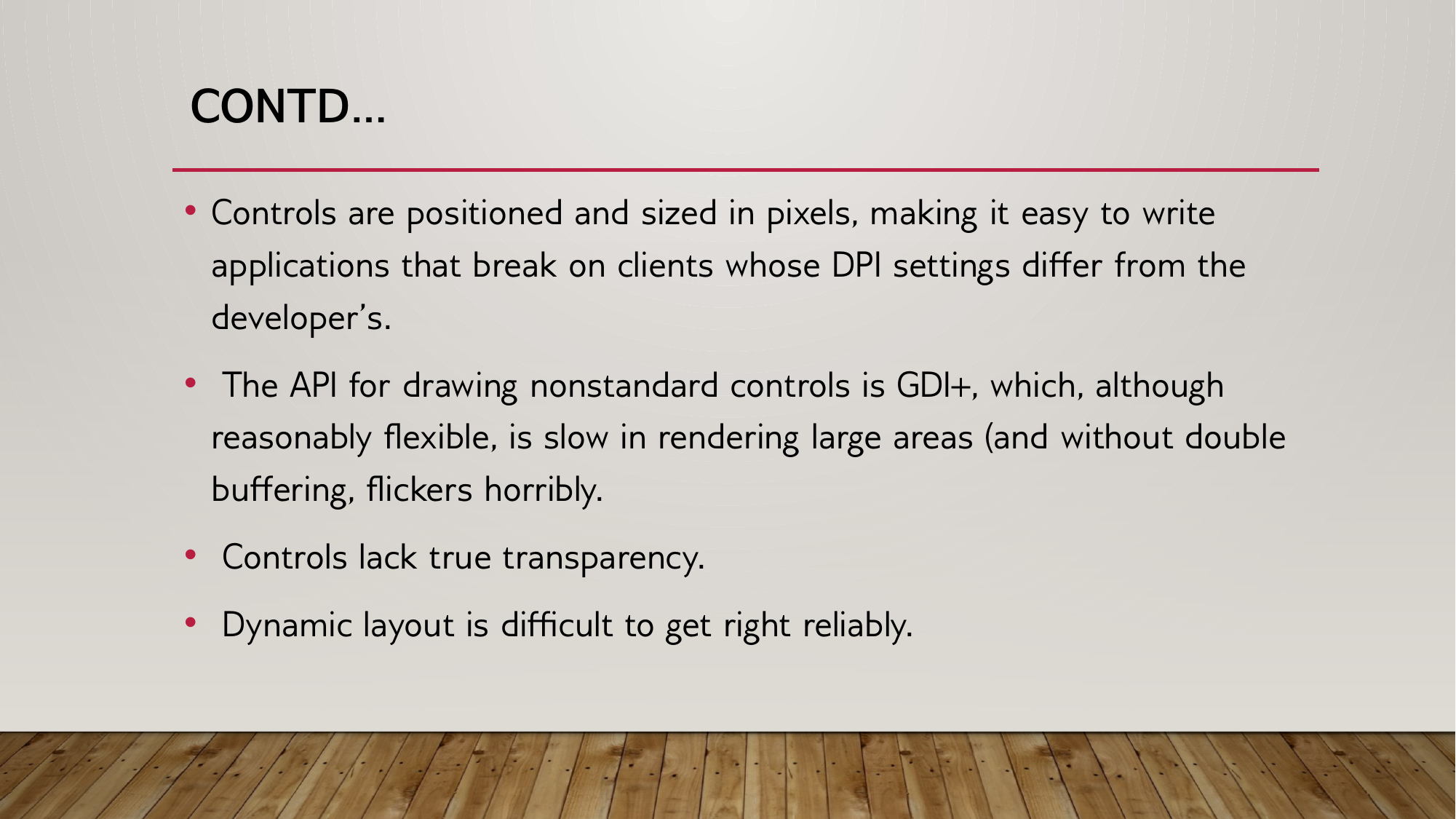

# Contd…
Controls are positioned and sized in pixels, making it easy to write applications that break on clients whose DPI settings differ from the developer’s.
 The API for drawing nonstandard controls is GDI+, which, although reasonably flexible, is slow in rendering large areas (and without double buffering, flickers horribly.
 Controls lack true transparency.
 Dynamic layout is difficult to get right reliably.